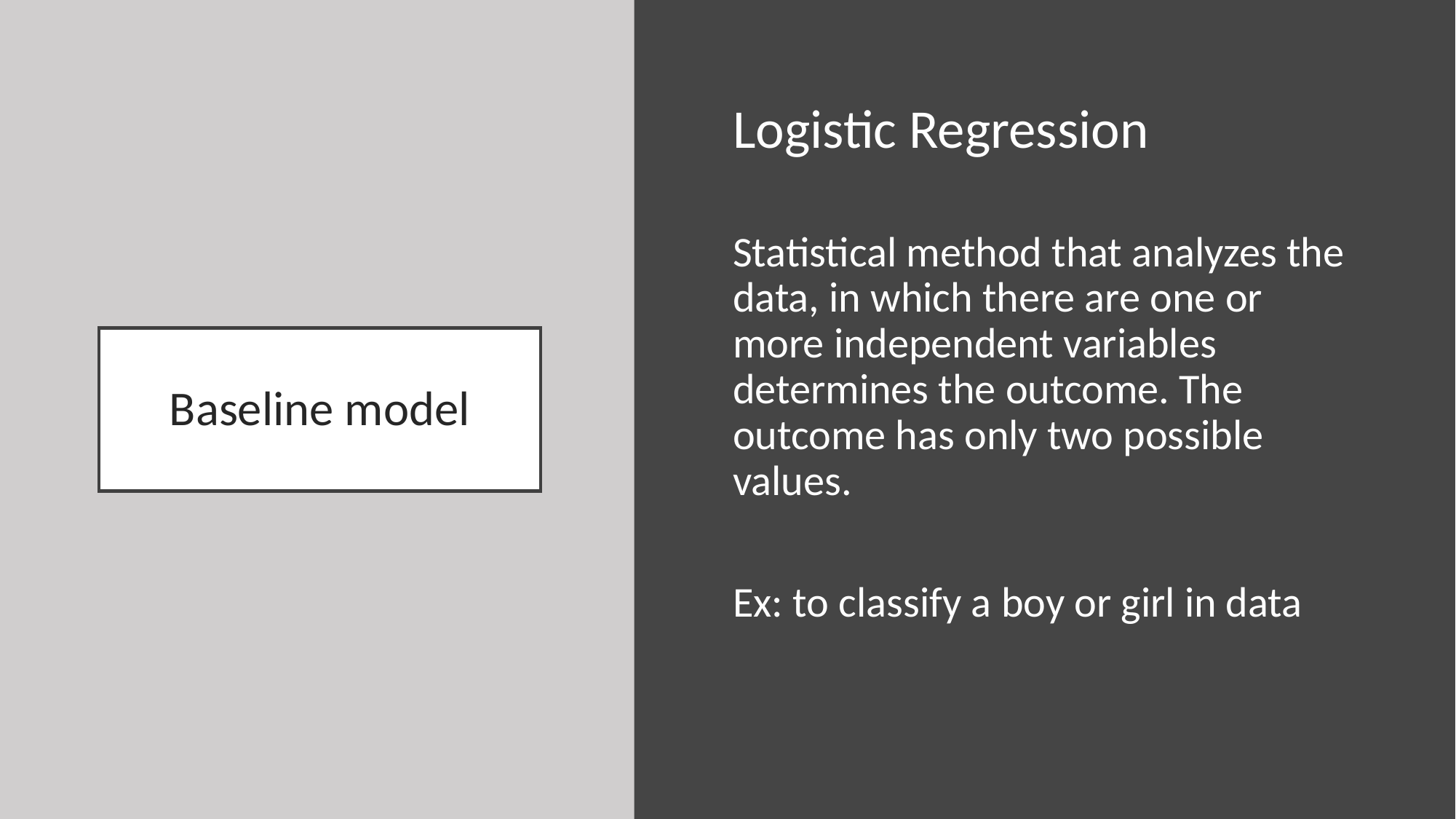

Logistic Regression

Statistical method that analyzes the data, in which there are one or more independent variables determines the outcome. The outcome has only two possible values.

Ex: to classify a boy or girl in data

# Baseline model